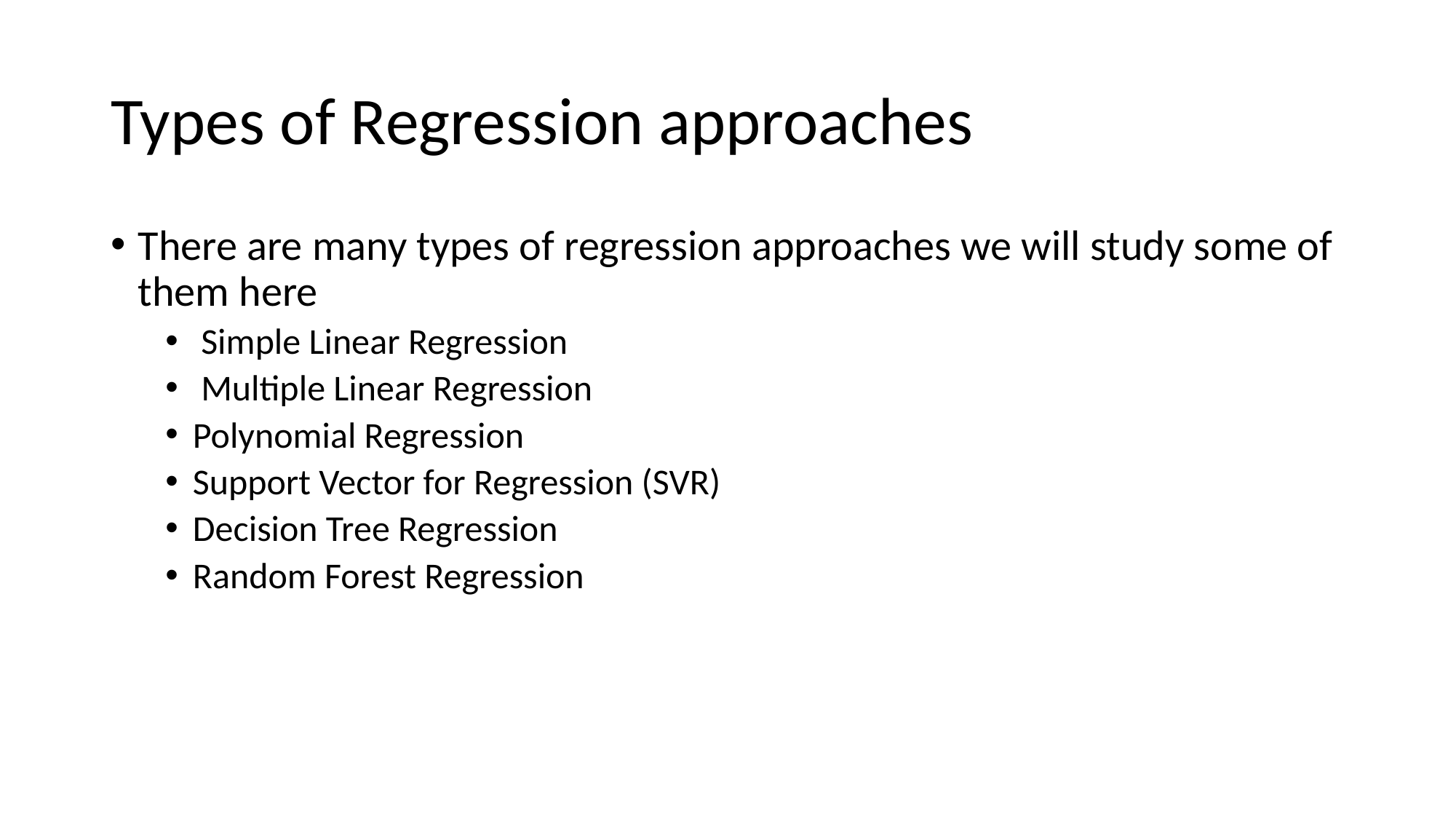

# Types of Regression approaches
There are many types of regression approaches we will study some of them here
 Simple Linear Regression
 Multiple Linear Regression
Polynomial Regression
Support Vector for Regression (SVR)
Decision Tree Regression
Random Forest Regression